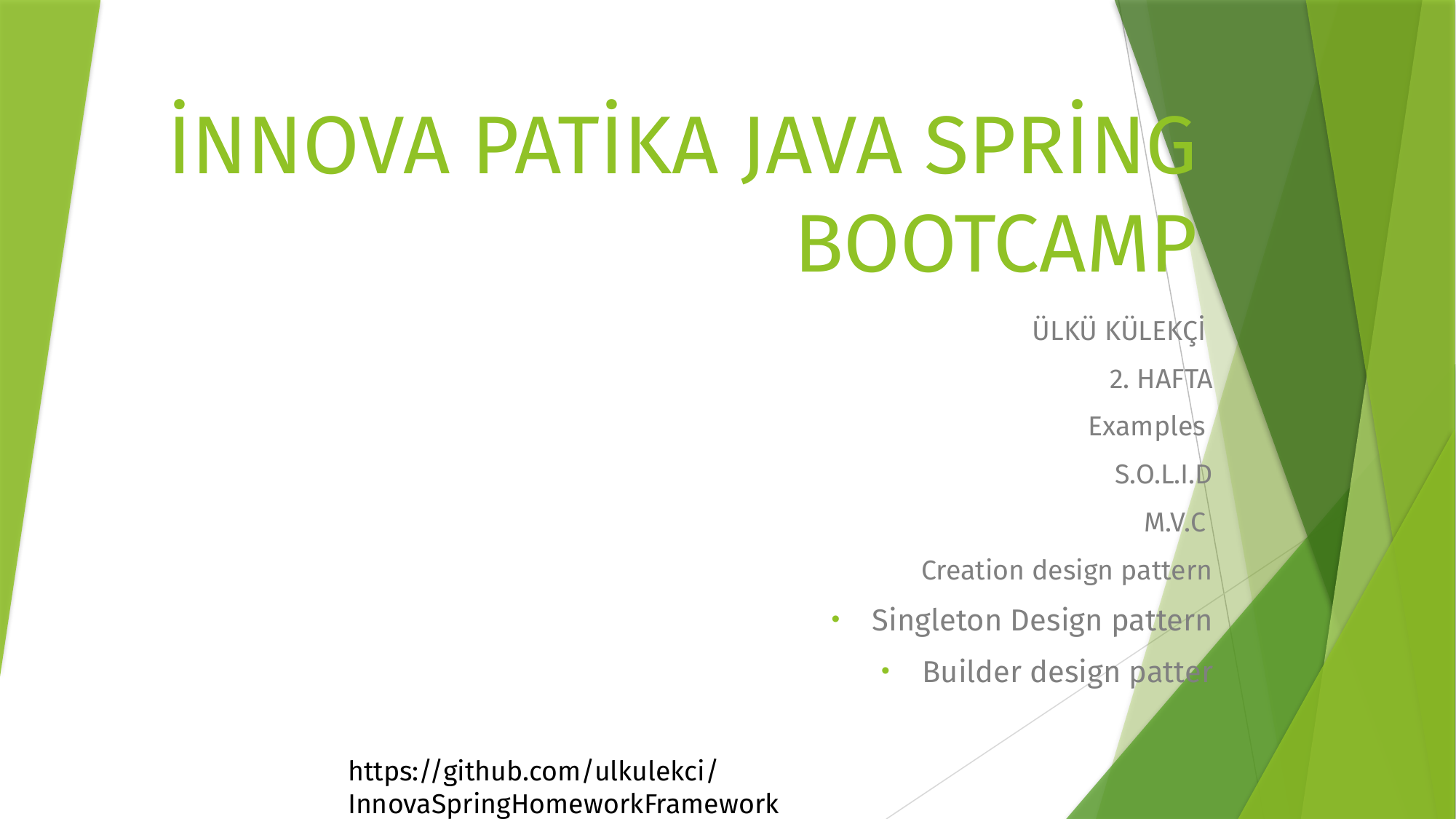

# İNNOVA PATİKA JAVA SPRİNG BOOTCAMP
ÜLKÜ KÜLEKÇİ
2. HAFTA
 Examples
  S.O.L.I.D
M.V.C
 Creation design pattern
Singleton Design pattern
Builder design patter
https://github.com/ulkulekci/InnovaSpringHomeworkFramework